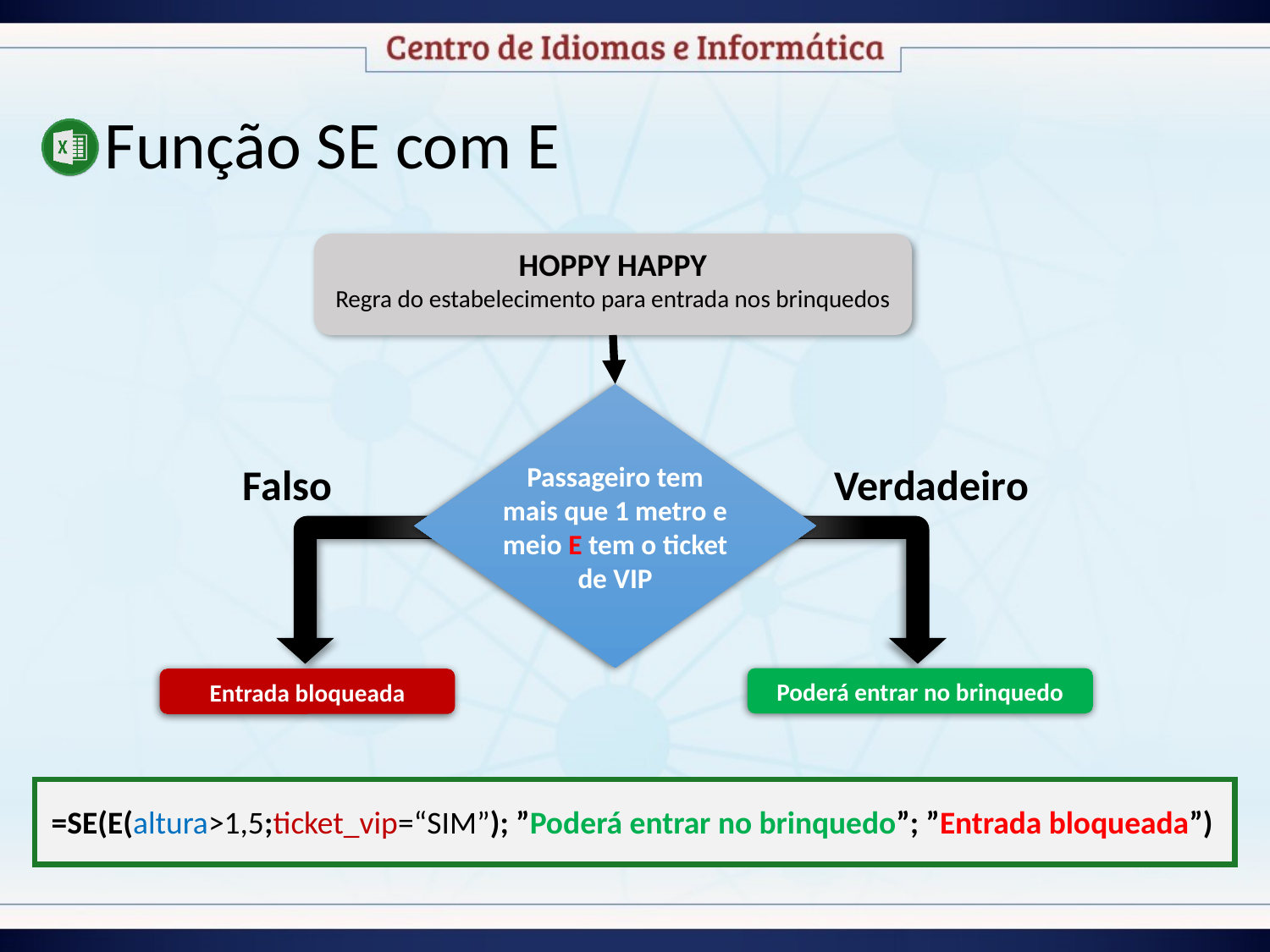

Função SE com E
HOPPY HAPPY
Regra do estabelecimento para entrada nos brinquedos

Falso
Verdadeiro
Passageiro tem mais que 1 metro e meio E tem o ticket de VIP

Poderá entrar no brinquedo

Entrada bloqueada

=SE(E(altura>1,5;ticket_vip=“SIM”); ”Poderá entrar no brinquedo”; ”Entrada bloqueada”)